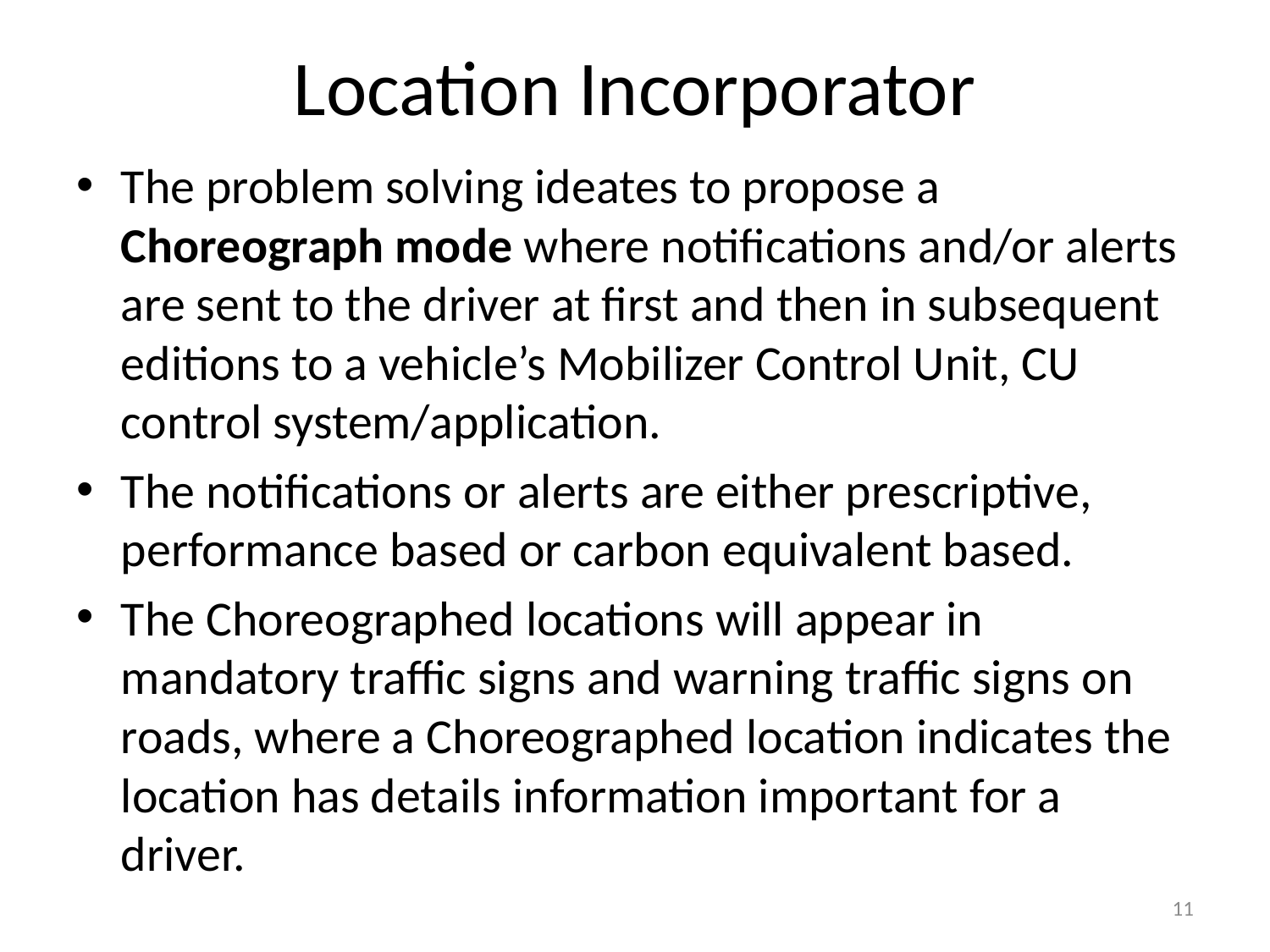

# Location Incorporator
The problem solving ideates to propose a Choreograph mode where notifications and/or alerts are sent to the driver at first and then in subsequent editions to a vehicle’s Mobilizer Control Unit, CU control system/application.
The notifications or alerts are either prescriptive, performance based or carbon equivalent based.
The Choreographed locations will appear in mandatory traffic signs and warning traffic signs on roads, where a Choreographed location indicates the location has details information important for a driver.

11